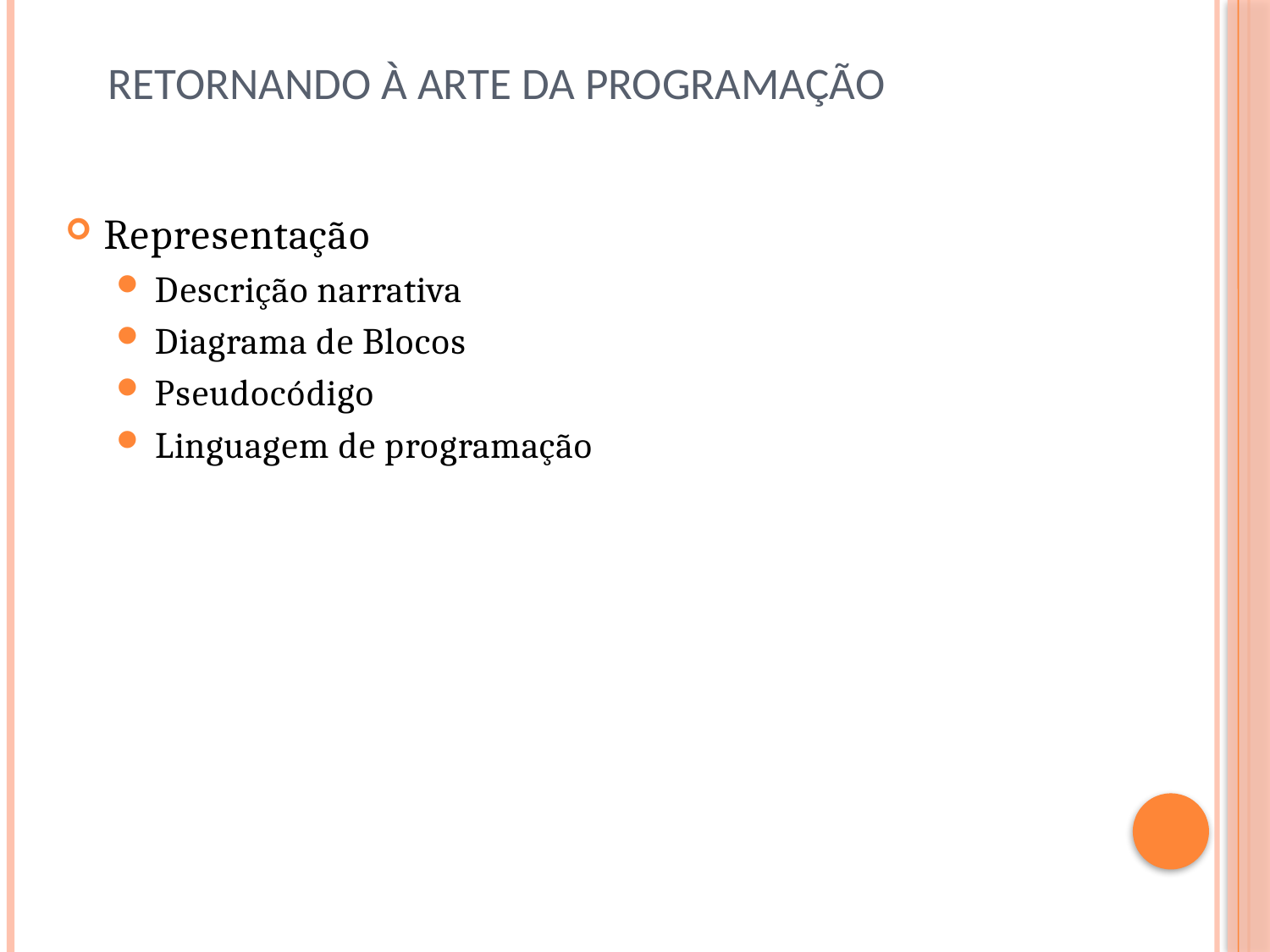

# Retornando à arte da programação
Representação
Descrição narrativa
Diagrama de Blocos
Pseudocódigo
Linguagem de programação